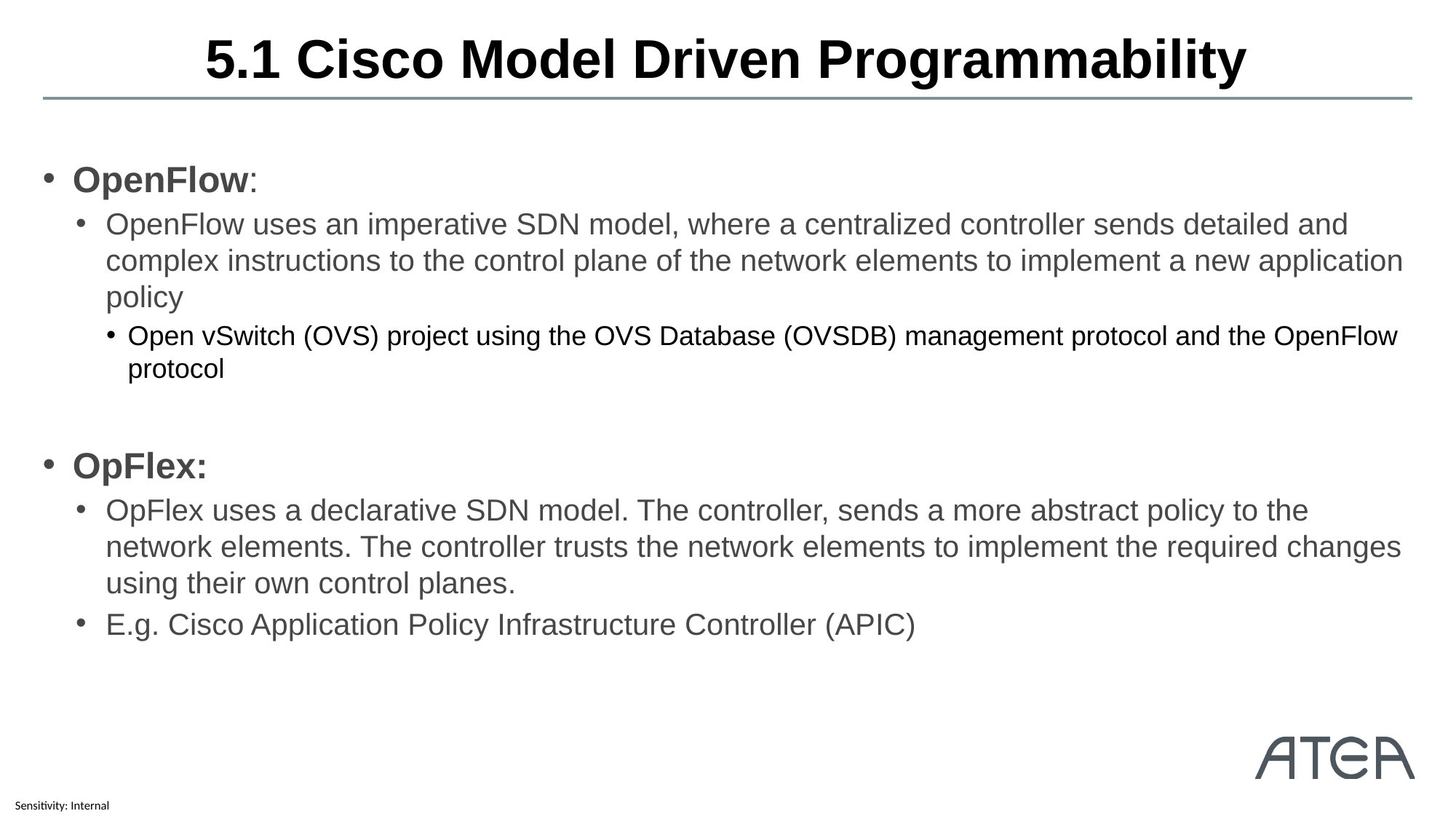

# 5.1 Cisco Model Driven Programmability
OpenFlow:
OpenFlow uses an imperative SDN model, where a centralized controller sends detailed and complex instructions to the control plane of the network elements to implement a new application policy
Open vSwitch (OVS) project using the OVS Database (OVSDB) management protocol and the OpenFlow protocol

OpFlex:
OpFlex uses a declarative SDN model. The controller, sends a more abstract policy to the network elements. The controller trusts the network elements to implement the required changes using their own control planes.
E.g. Cisco Application Policy Infrastructure Controller (APIC)